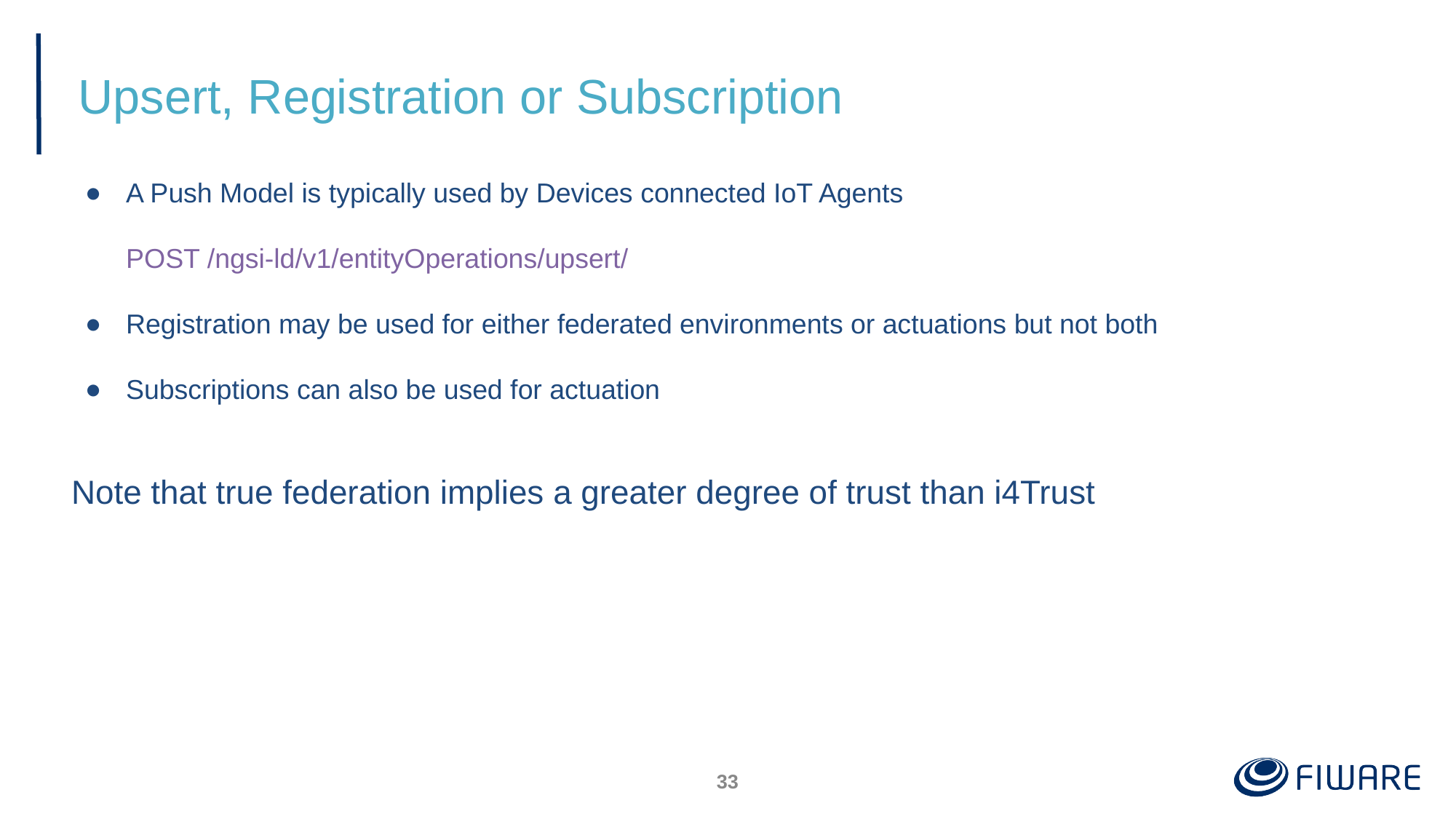

# Upsert, Registration or Subscription
A Push Model is typically used by Devices connected IoT Agents

POST /ngsi-ld/v1/entityOperations/upsert/

Registration may be used for either federated environments or actuations but not both

Subscriptions can also be used for actuation

Note that true federation implies a greater degree of trust than i4Trust

33